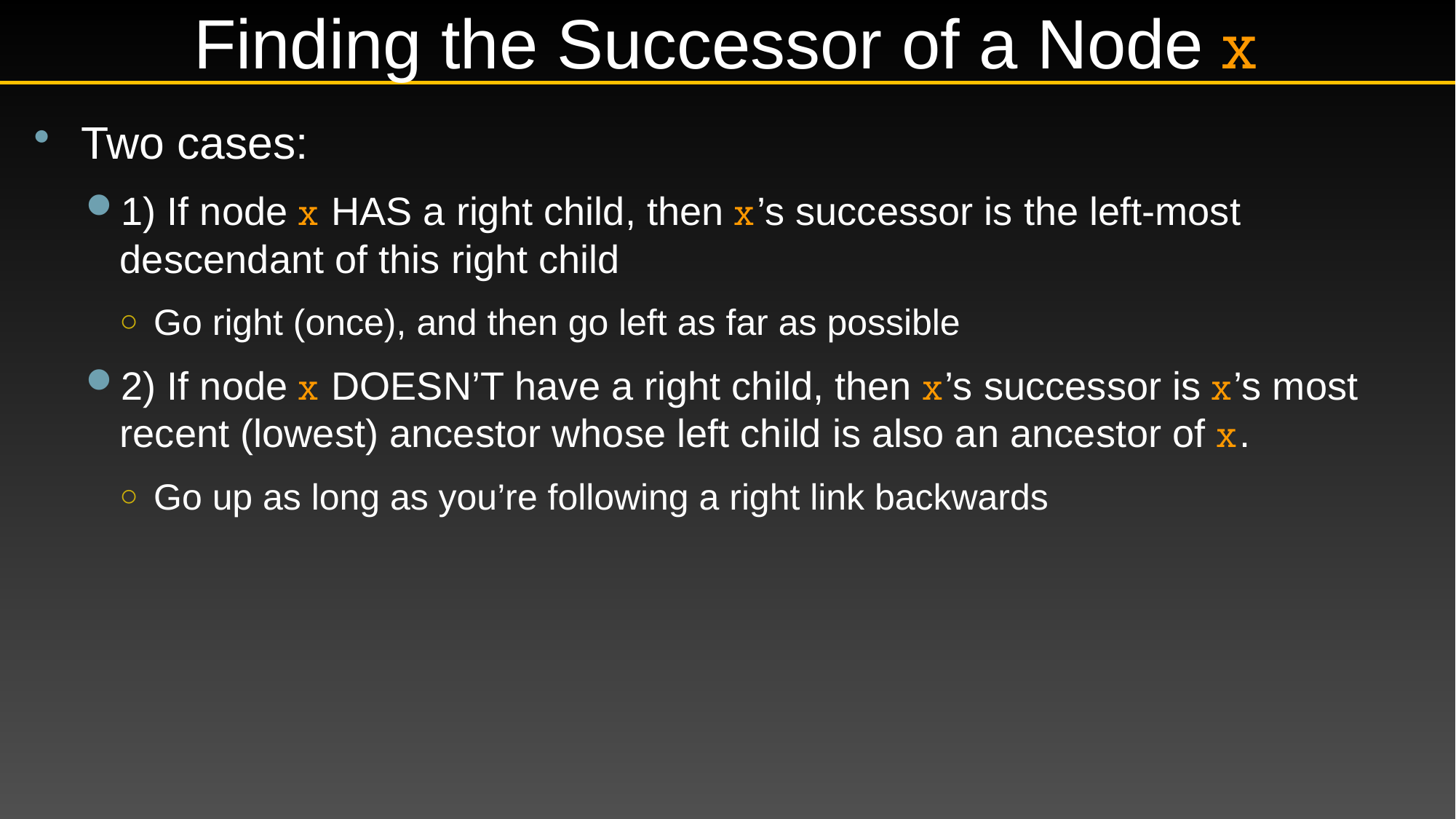

# Finding the Successor of a Node x
Two cases:
1) If node x HAS a right child, then x’s successor is the left-most descendant of this right child
Go right (once), and then go left as far as possible
2) If node x DOESN’T have a right child, then x’s successor is x’s most recent (lowest) ancestor whose left child is also an ancestor of x.
Go up as long as you’re following a right link backwards